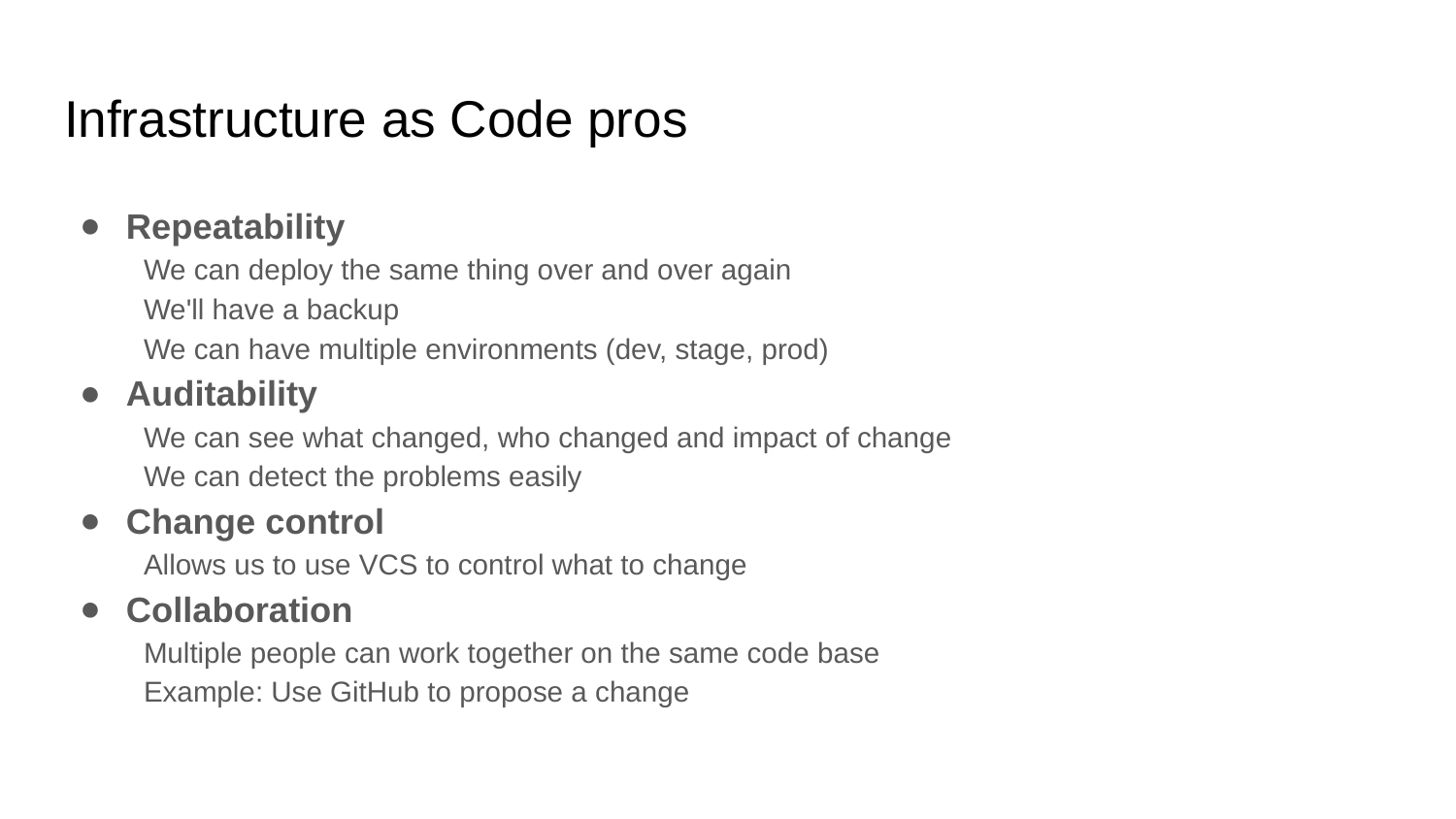

# Infrastructure as Code pros
Repeatability
        We can deploy the same thing over and over again
        We'll have a backup
        We can have multiple environments (dev, stage, prod)
Auditability
        We can see what changed, who changed and impact of change
        We can detect the problems easily
Change control
        Allows us to use VCS to control what to change
Collaboration
        Multiple people can work together on the same code base
        Example: Use GitHub to propose a change